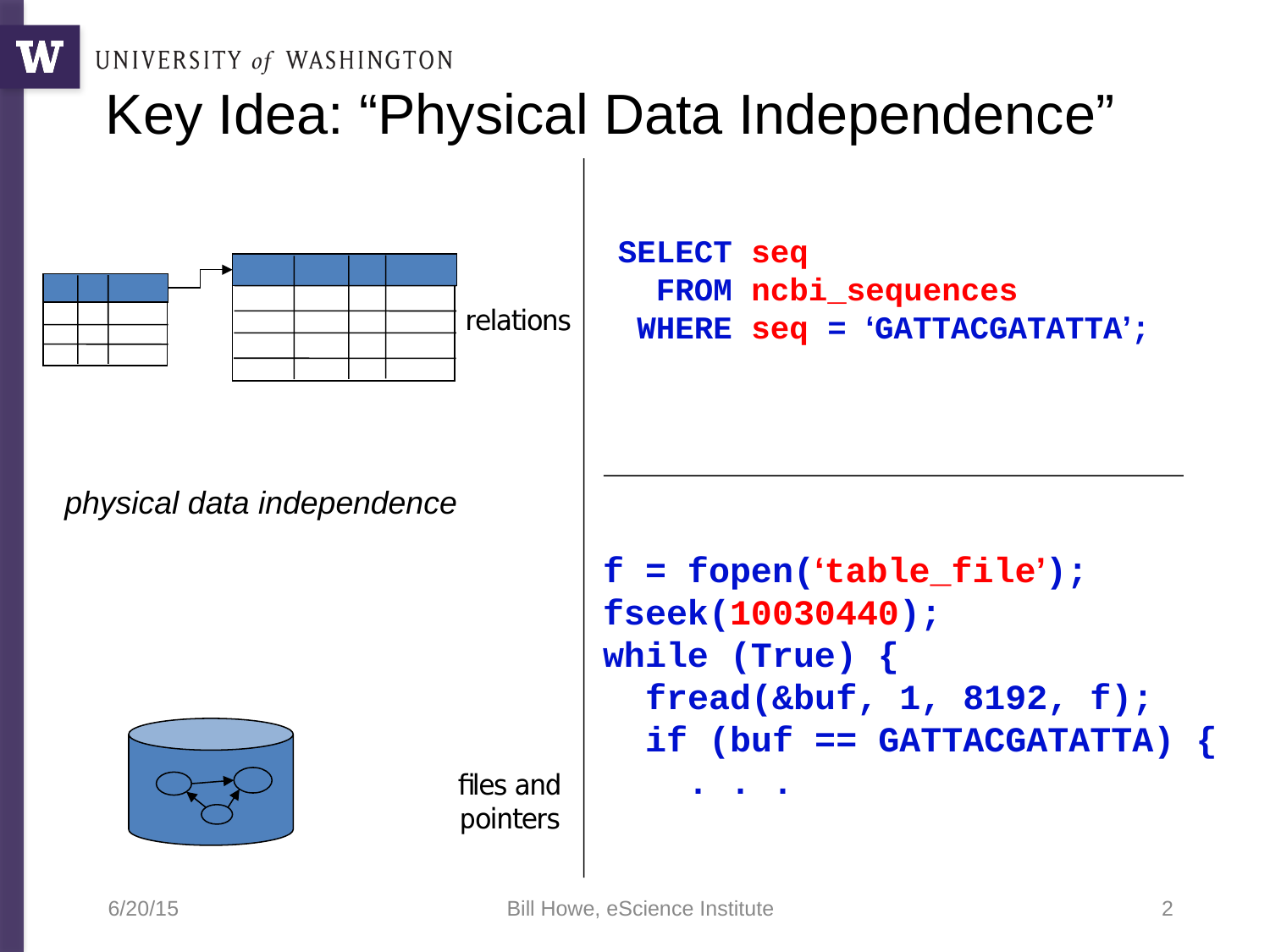

# Key Idea: “Physical Data Independence”

SELECT seq
  FROM ncbi_sequences
 WHERE seq = ‘GATTACGATATTA’;

relations

physical data independence
f = fopen(‘table_file’);
fseek(10030440);
while (True) {
  fread(&buf, 1, 8192, f);
  if (buf == GATTACGATATTA) {
    . . .

files and pointers

6/20/15
Bill Howe, eScience Institute
2